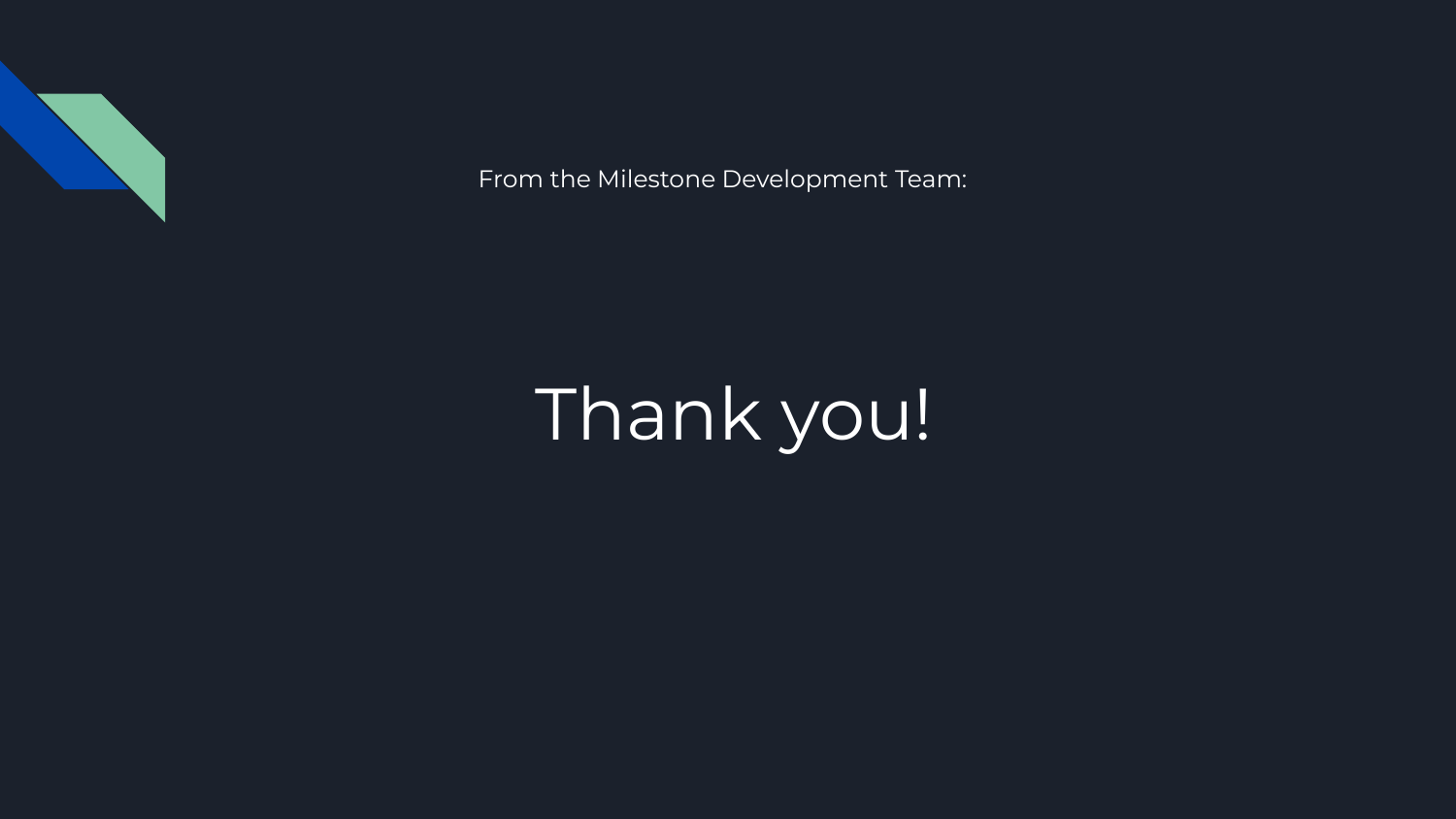

# From the Milestone Development Team:

   Thank you!